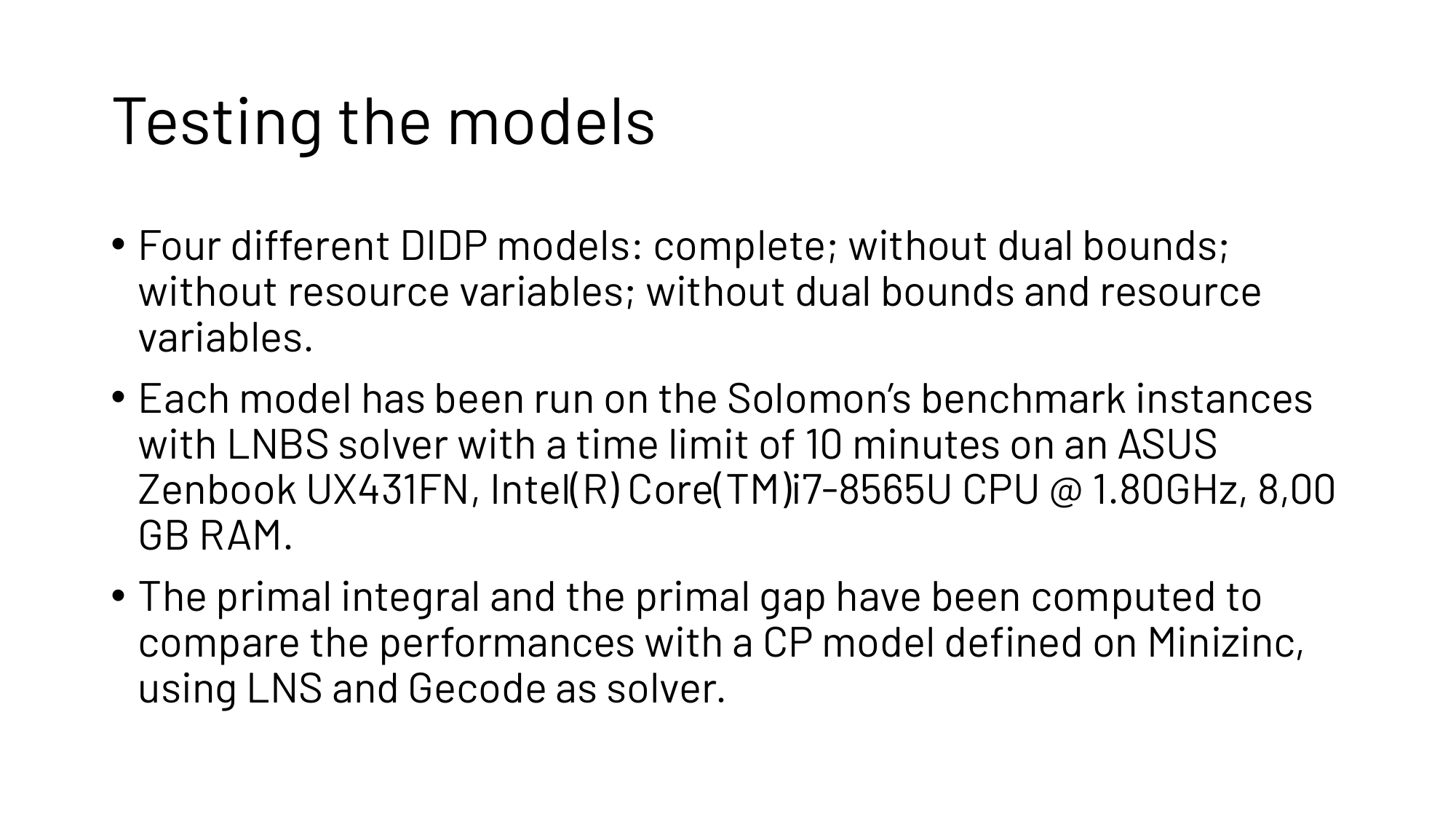

# Testing the models
Four different DIDP models: complete; without dual bounds; without resource variables; without dual bounds and resource variables.
Each model has been run on the Solomon’s benchmark instances with LNBS solver with a time limit of 10 minutes on an ASUS Zenbook UX431FN, Intel(R) Core(TM)i7-8565U CPU @ 1.80GHz, 8,00 GB RAM.
The primal integral and the primal gap have been computed to compare the performances with a CP model defined on Minizinc, using LNS and Gecode as solver.